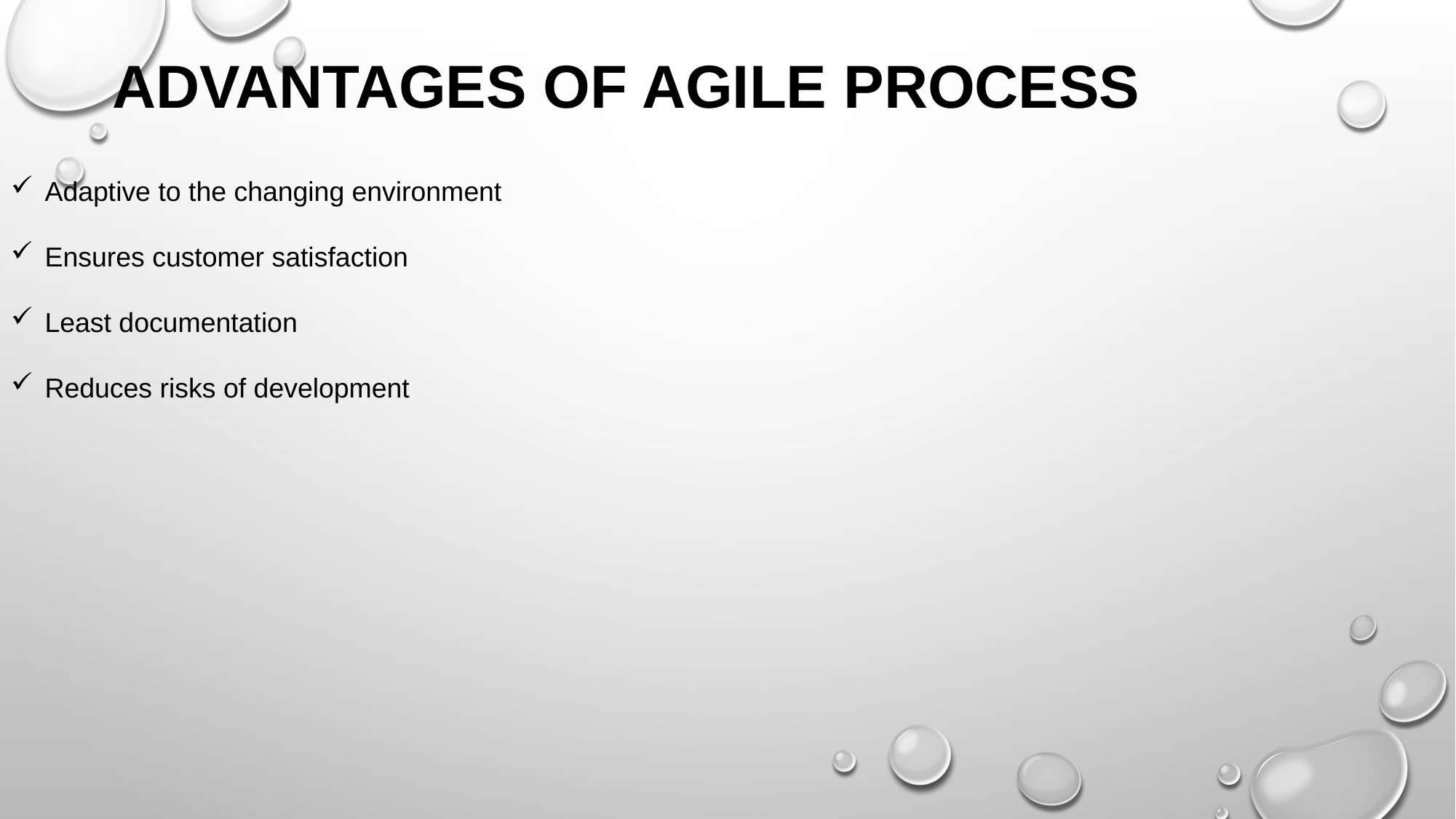

ADVANTAGES OF AGILE PROCESS
Adaptive to the changing environment

Ensures customer satisfaction

Least documentation

Reduces risks of development